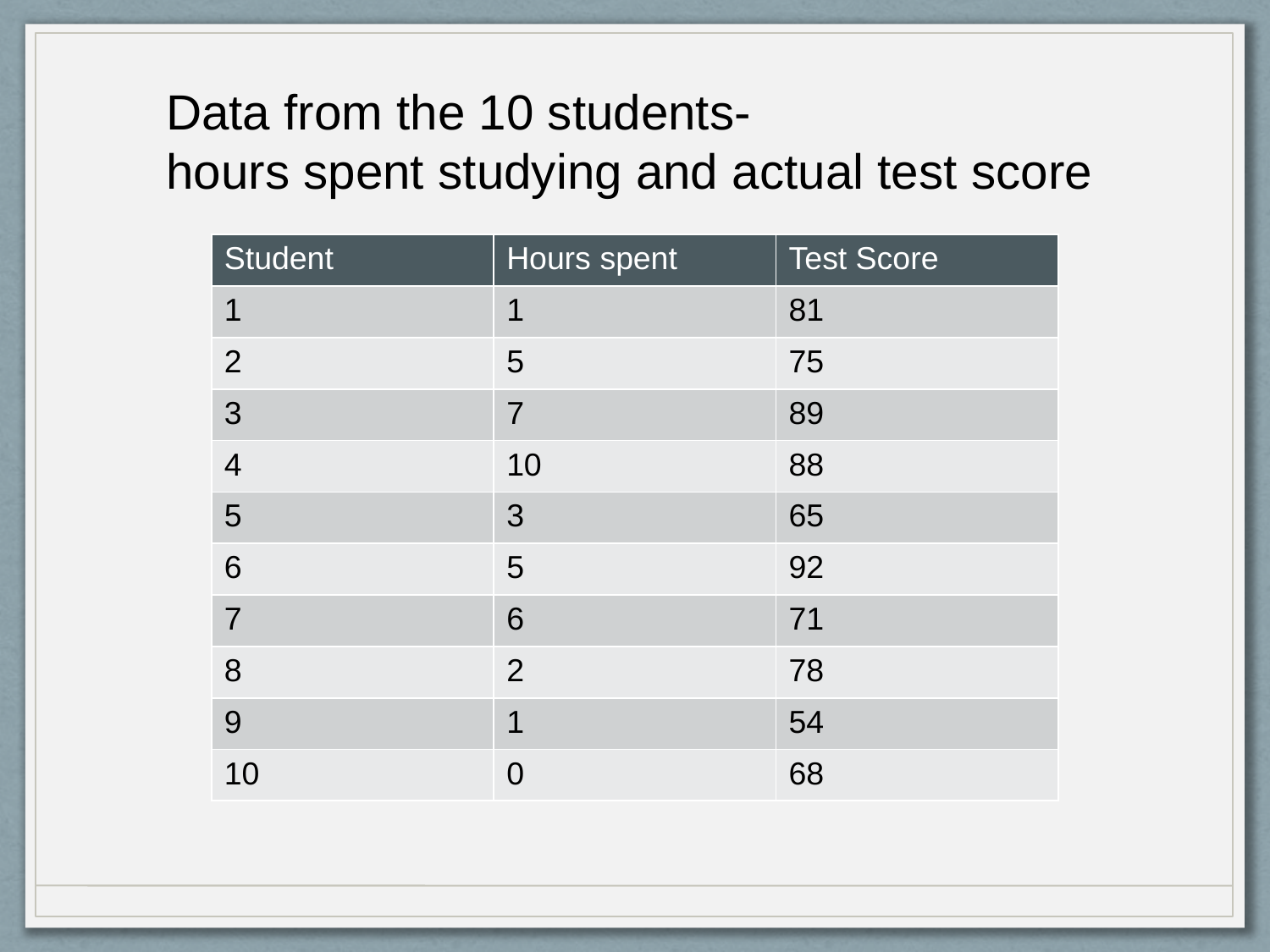

Data from the 10 students-
hours spent studying and actual test score
| Student | Hours spent | Test Score |
| --- | --- | --- |
| 1 | 1 | 81 |
| 2 | 5 | 75 |
| 3 | 7 | 89 |
| 4 | 10 | 88 |
| 5 | 3 | 65 |
| 6 | 5 | 92 |
| 7 | 6 | 71 |
| 8 | 2 | 78 |
| 9 | 1 | 54 |
| 10 | 0 | 68 |